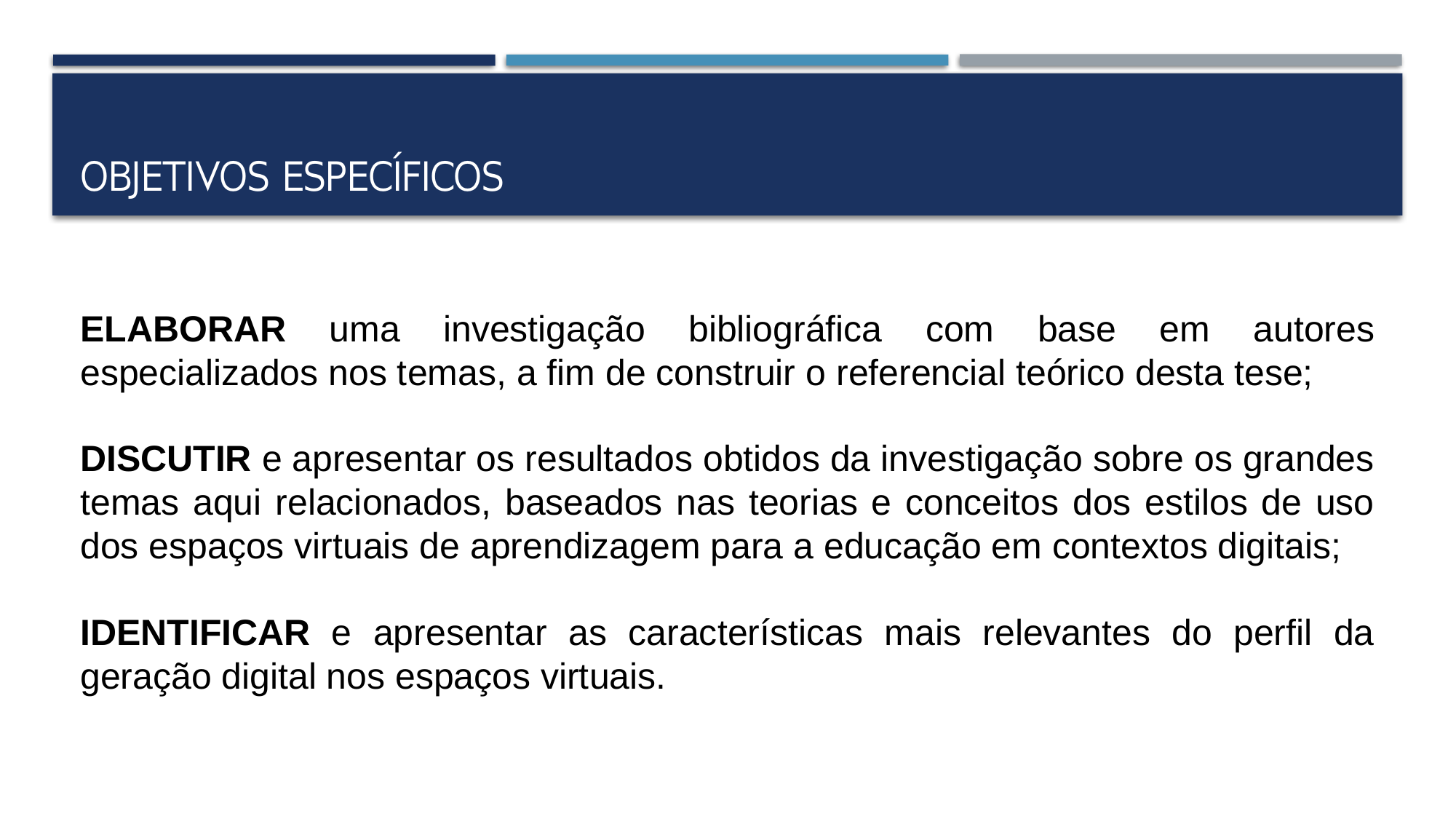

# Objetivos específicos
ELABORAR uma investigação bibliográfica com base em autores especializados nos temas, a fim de construir o referencial teórico desta tese;

DISCUTIR e apresentar os resultados obtidos da investigação sobre os grandes temas aqui relacionados, baseados nas teorias e conceitos dos estilos de uso dos espaços virtuais de aprendizagem para a educação em contextos digitais;

IDENTIFICAR e apresentar as características mais relevantes do perfil da geração digital nos espaços virtuais.